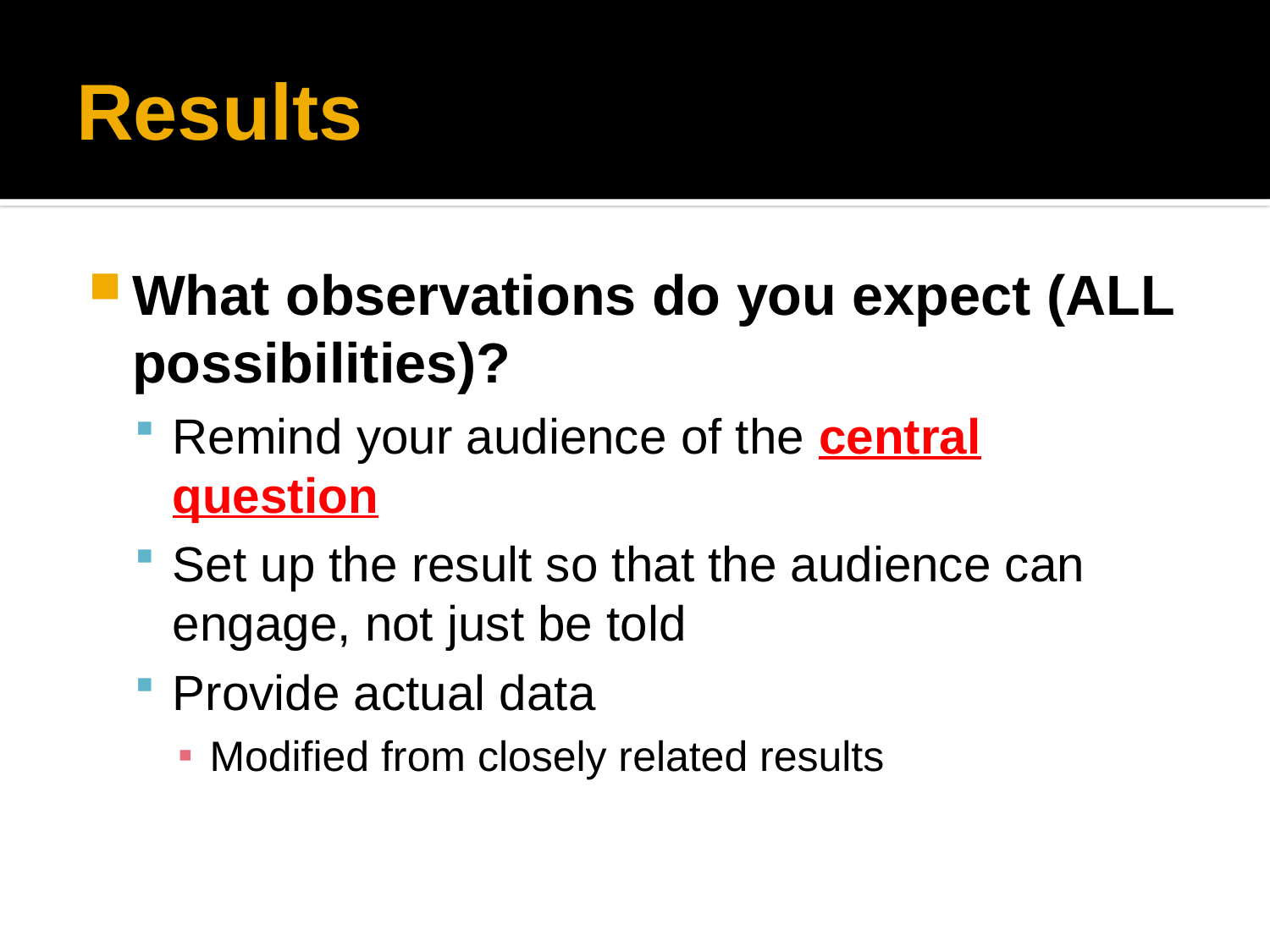

# Results
What observations do you expect (ALL possibilities)?
Remind your audience of the central question
Set up the result so that the audience can engage, not just be told
Provide actual data
Modified from closely related results